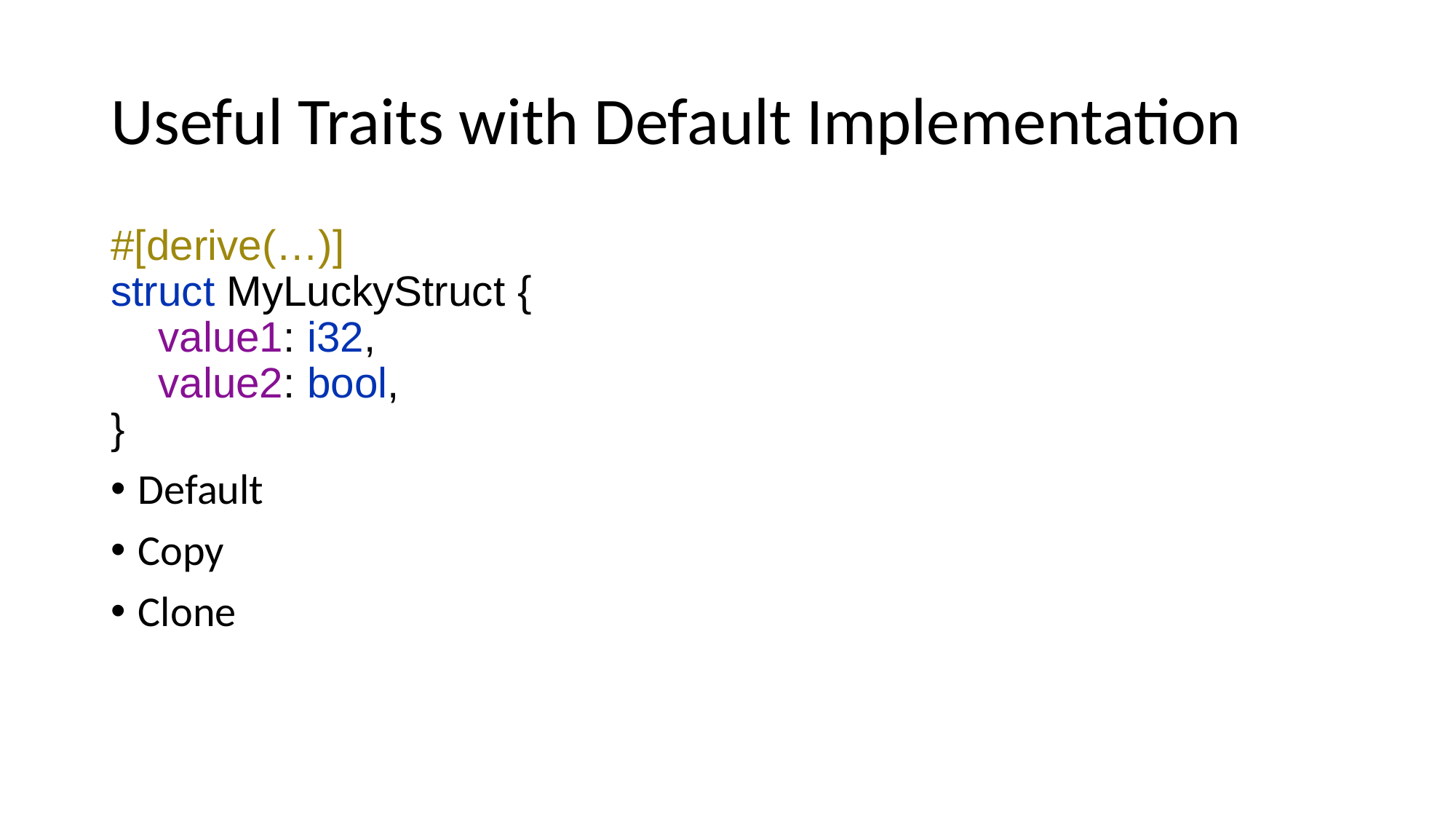

# Useful Traits with Default Implementation
#[derive(…)]
struct MyLuckyStruct {
    value1: i32,
    value2: bool,
}
Default
Copy
Clone